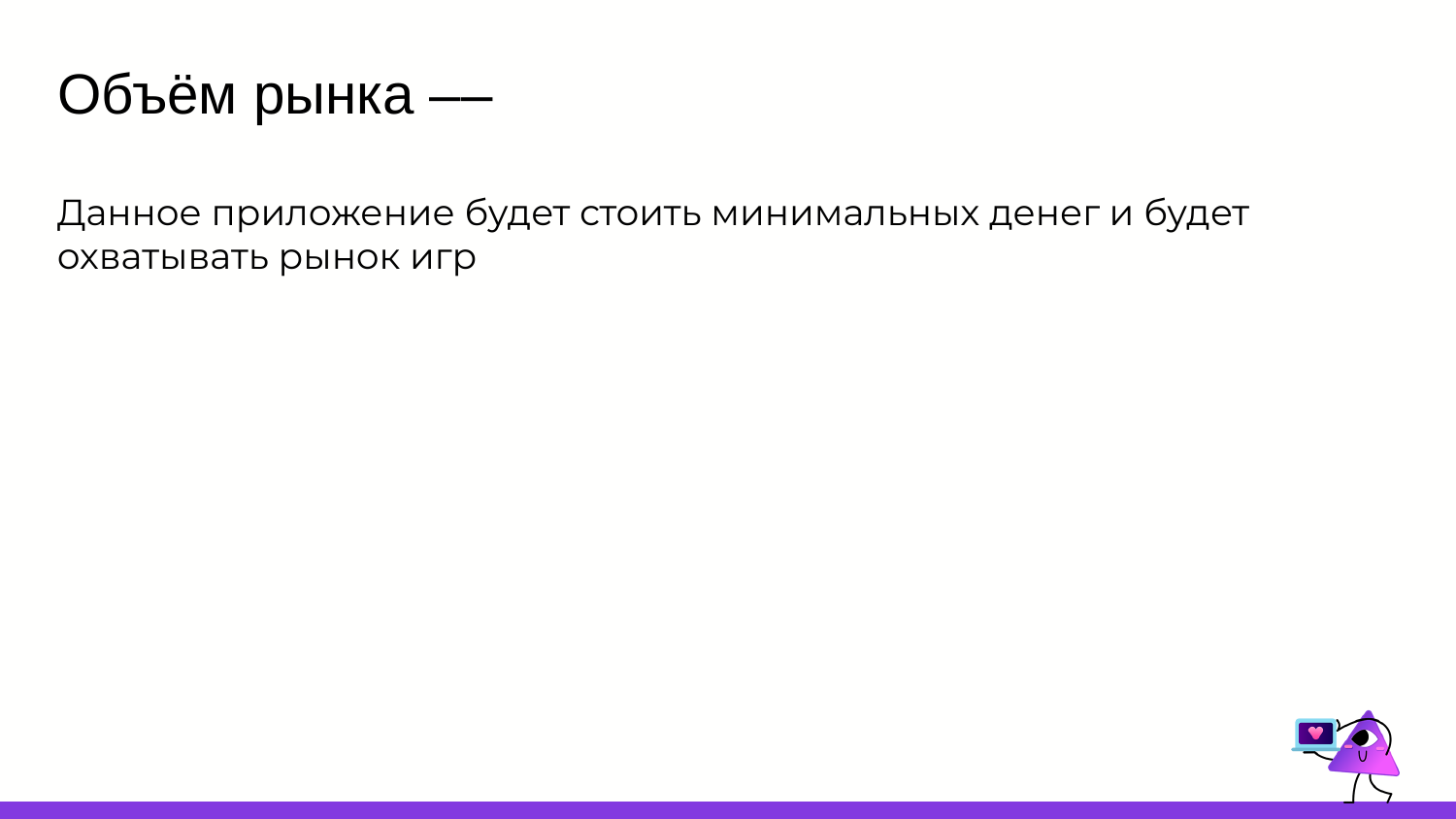

# Объём рынка ––
Данное приложение будет стоить минимальных денег и будет охватывать рынок игр